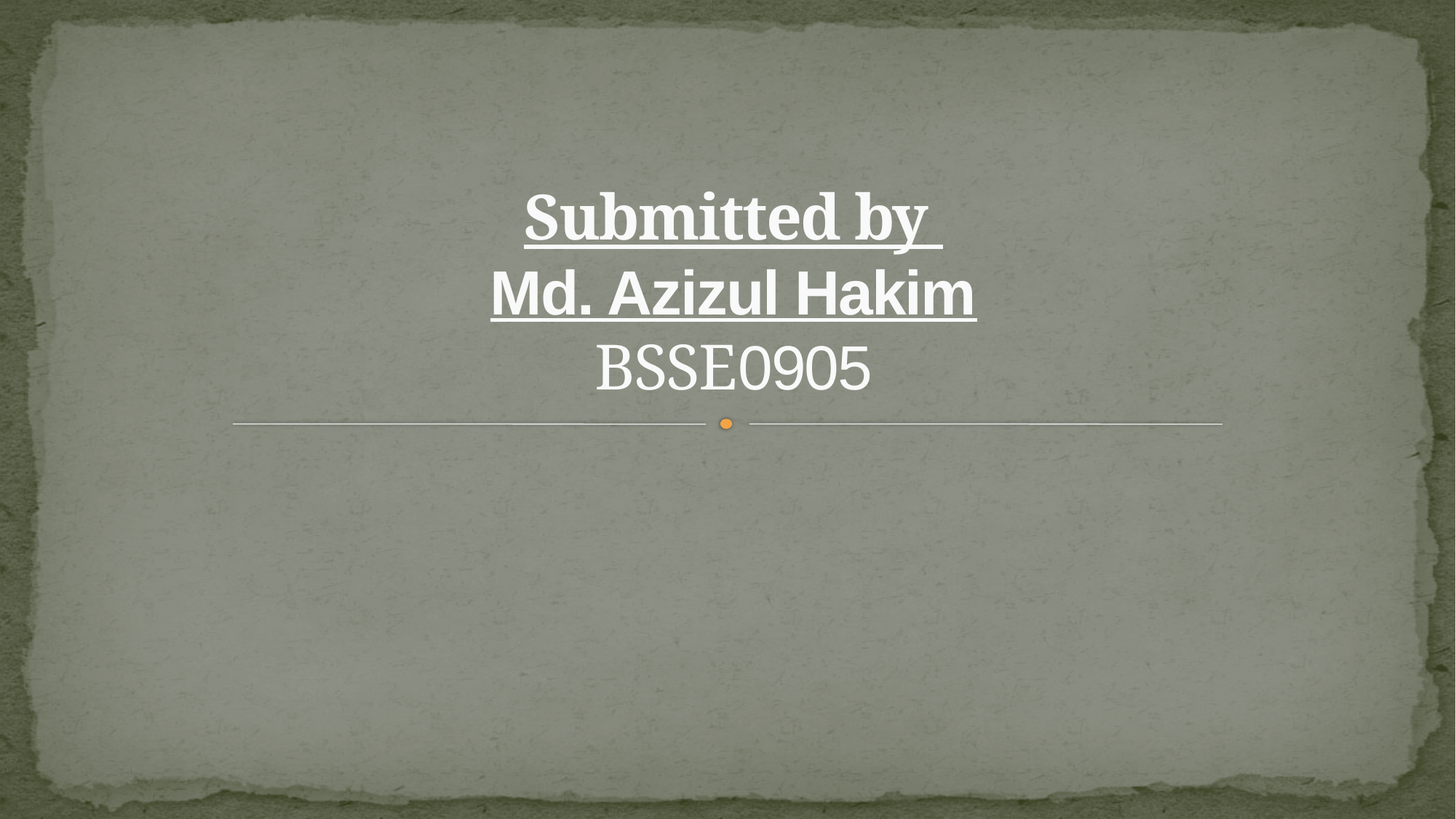

# Submitted by Md. Azizul Hakim BSSE0905